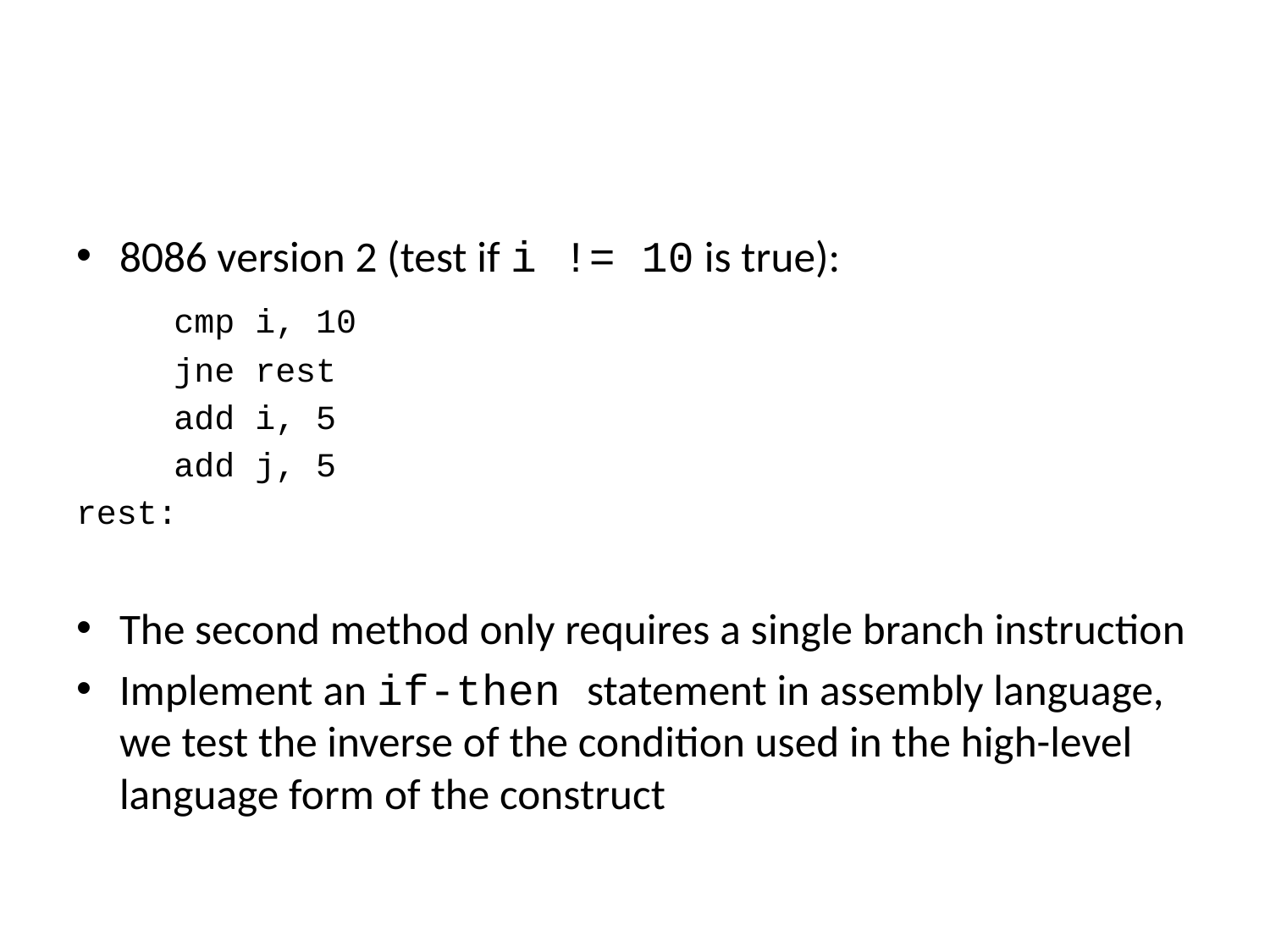

#
8086 version 2 (test if i != 10 is true):
	cmp i, 10
	jne rest
	add i, 5
	add j, 5
rest:

The second method only requires a single branch instruction
Implement an if-then statement in assembly language, we test the inverse of the condition used in the high-level language form of the construct